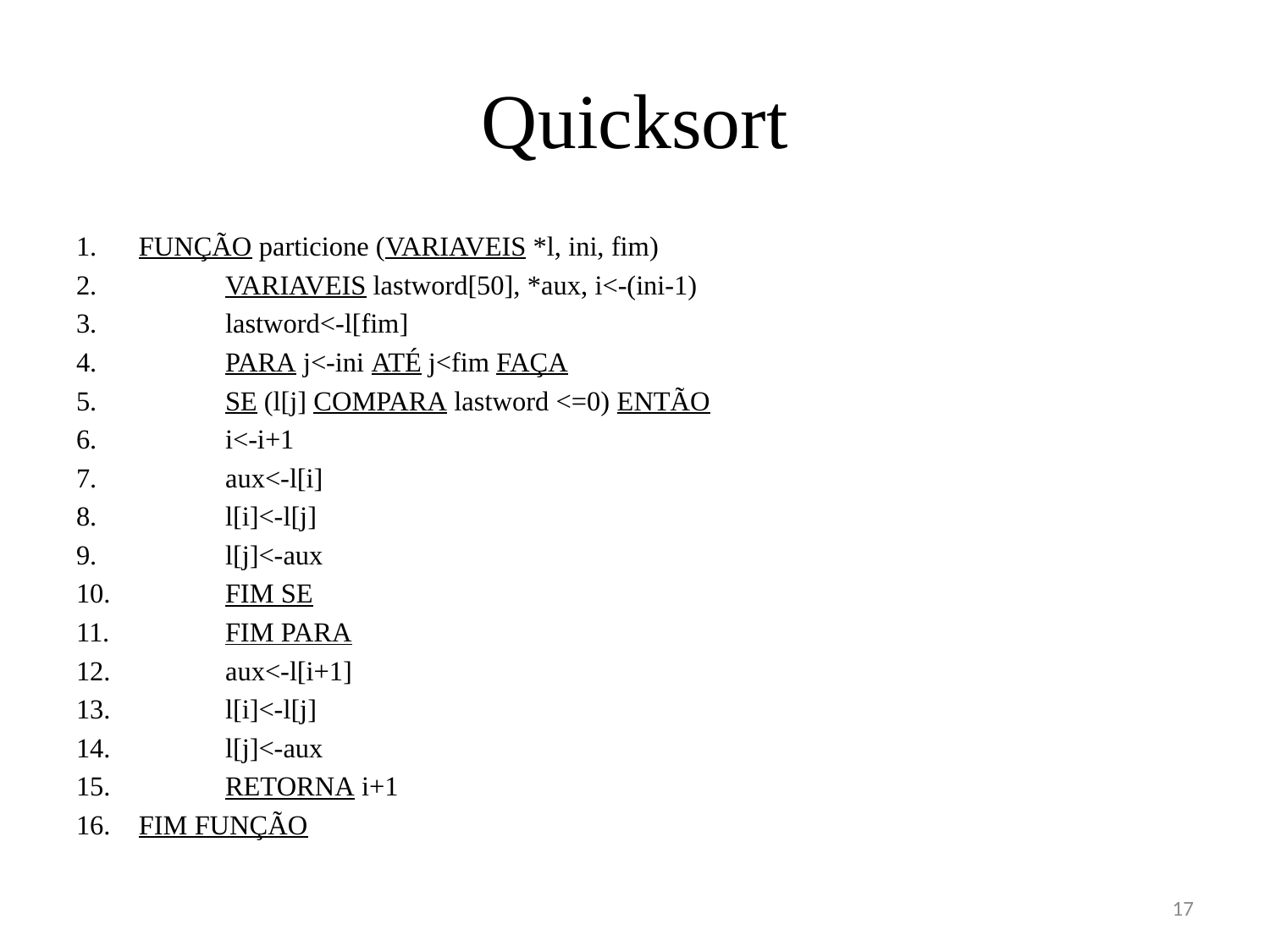

# Quicksort
FUNÇÃO particione (VARIAVEIS *l, ini, fim)
	VARIAVEIS lastword[50], *aux, i<-(ini-1)
	lastword<-l[fim]
	PARA j<-ini ATÉ j<fim FAÇA
		SE (l[j] COMPARA lastword <=0) ENTÃO
		i<-i+1
		aux<-l[i]
		l[i]<-l[j]
		l[j]<-aux
		FIM SE
	FIM PARA
	aux<-l[i+1]
	l[i]<-l[j]
	l[j]<-aux
	RETORNA i+1
FIM FUNÇÃO

17